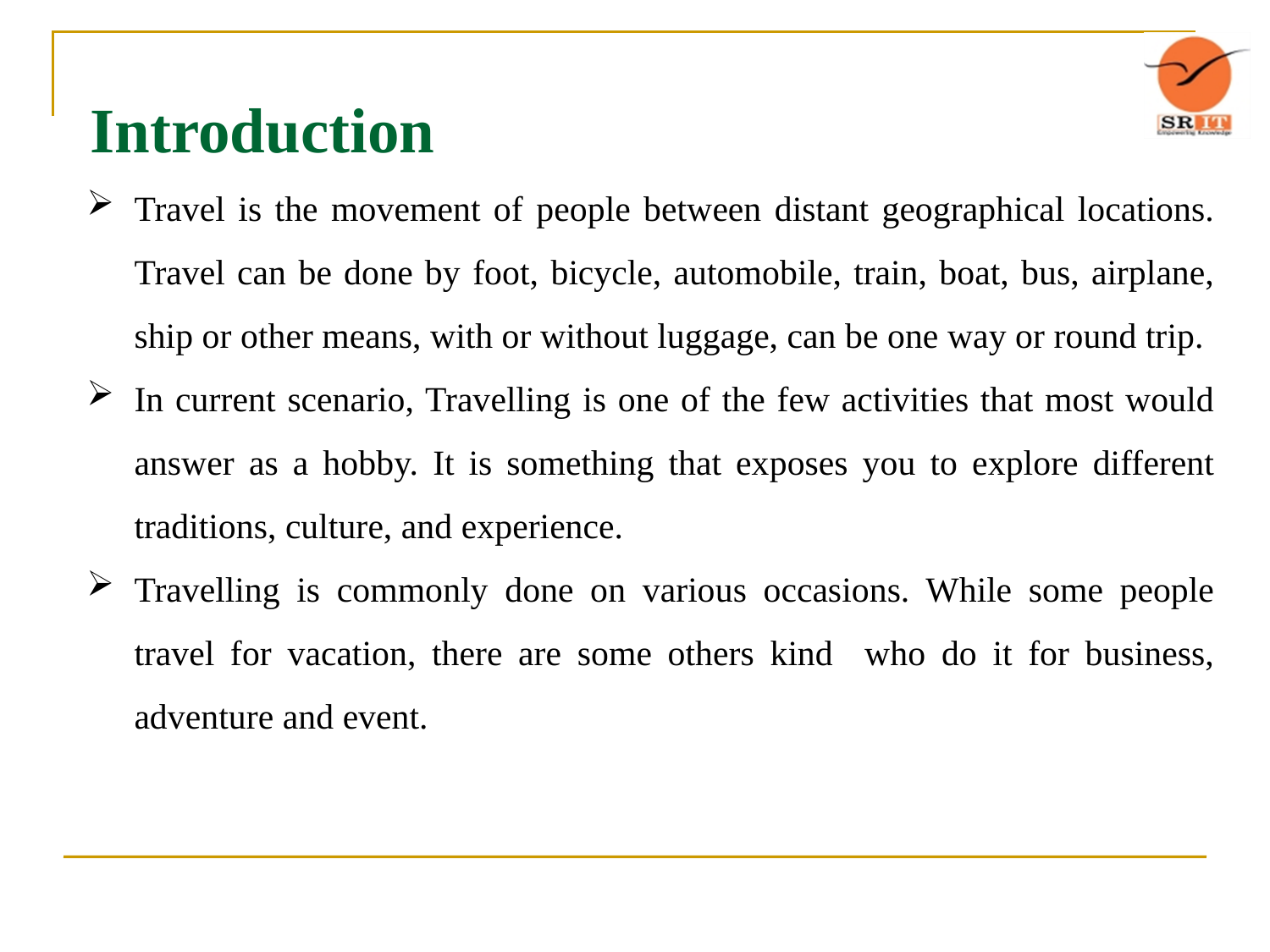

#

Introduction
Travel is the movement of people between distant geographical locations. Travel can be done by foot, bicycle, automobile, train, boat, bus, airplane, ship or other means, with or without luggage, can be one way or round trip.
In current scenario, Travelling is one of the few activities that most would answer as a hobby. It is something that exposes you to explore different traditions, culture, and experience.
Travelling is commonly done on various occasions. While some people travel for vacation, there are some others kind  who do it for business, adventure and event.